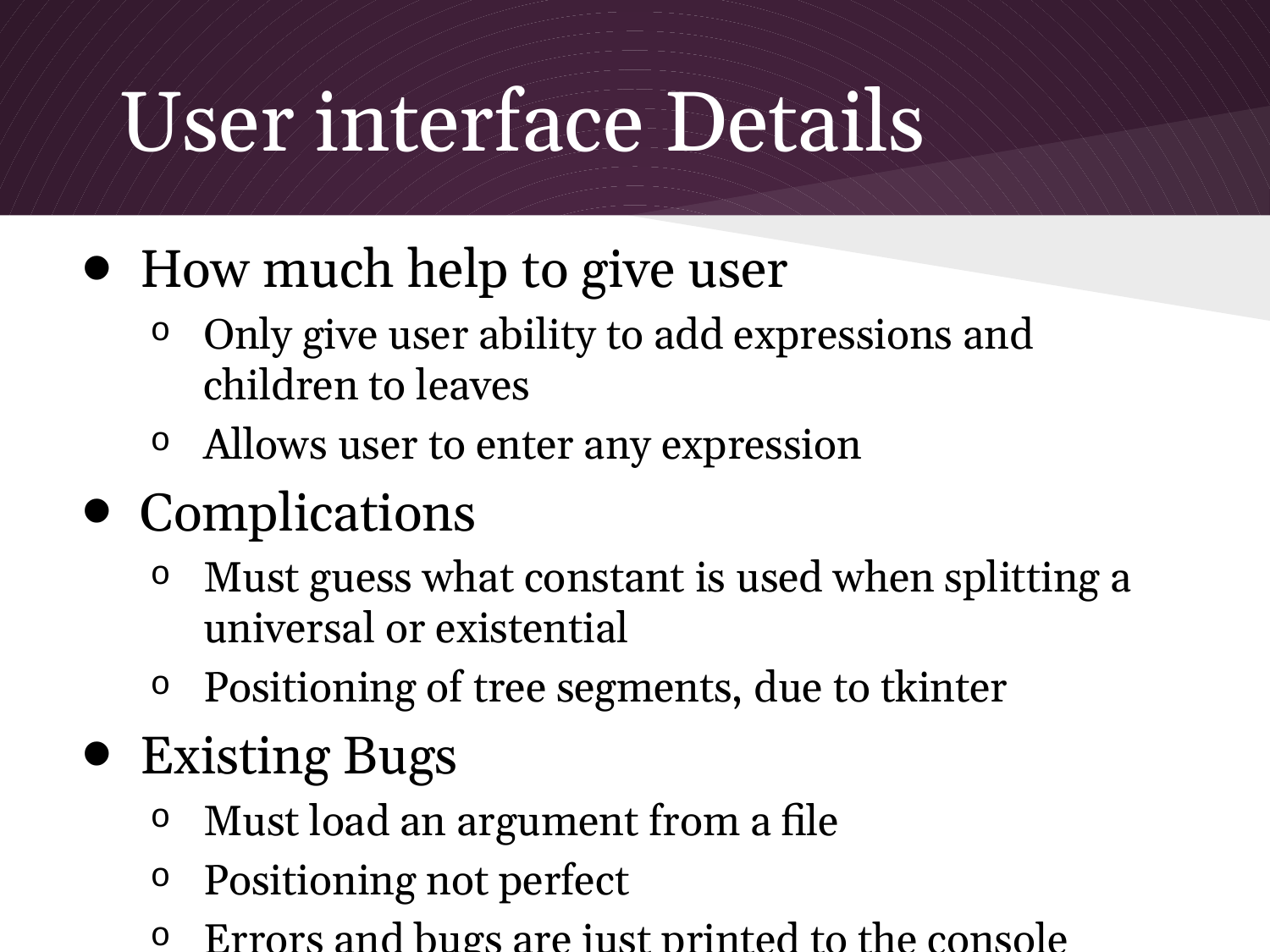

# User interface Details
How much help to give user
Only give user ability to add expressions and children to leaves
Allows user to enter any expression
Complications
Must guess what constant is used when splitting a universal or existential
Positioning of tree segments, due to tkinter
Existing Bugs
Must load an argument from a file
Positioning not perfect
Errors and bugs are just printed to the console